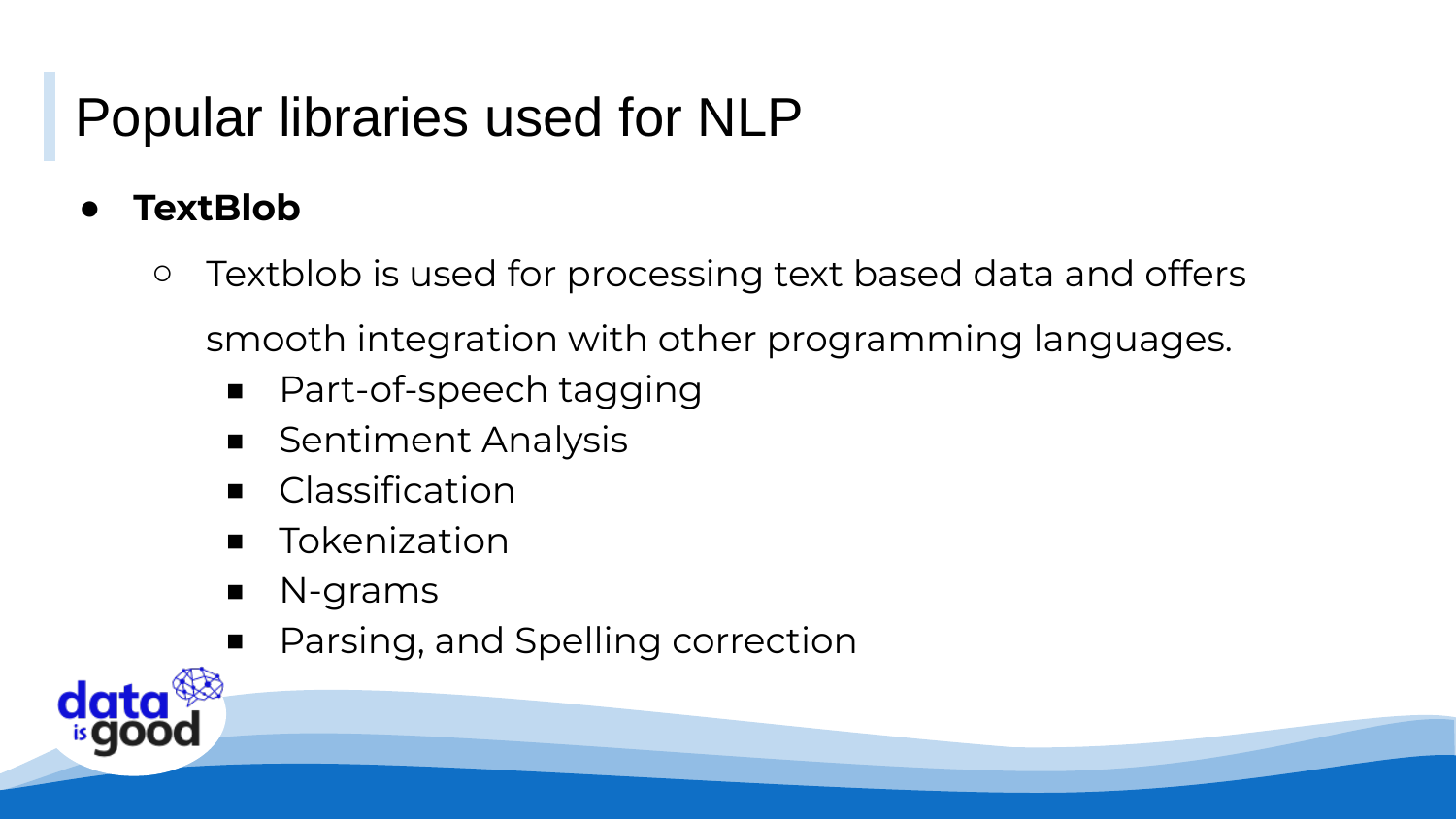

# Popular libraries used for NLP
TextBlob
Textblob is used for processing text based data and offers smooth integration with other programming languages.
Part-of-speech tagging
Sentiment Analysis
Classification
Tokenization
N-grams
Parsing, and Spelling correction